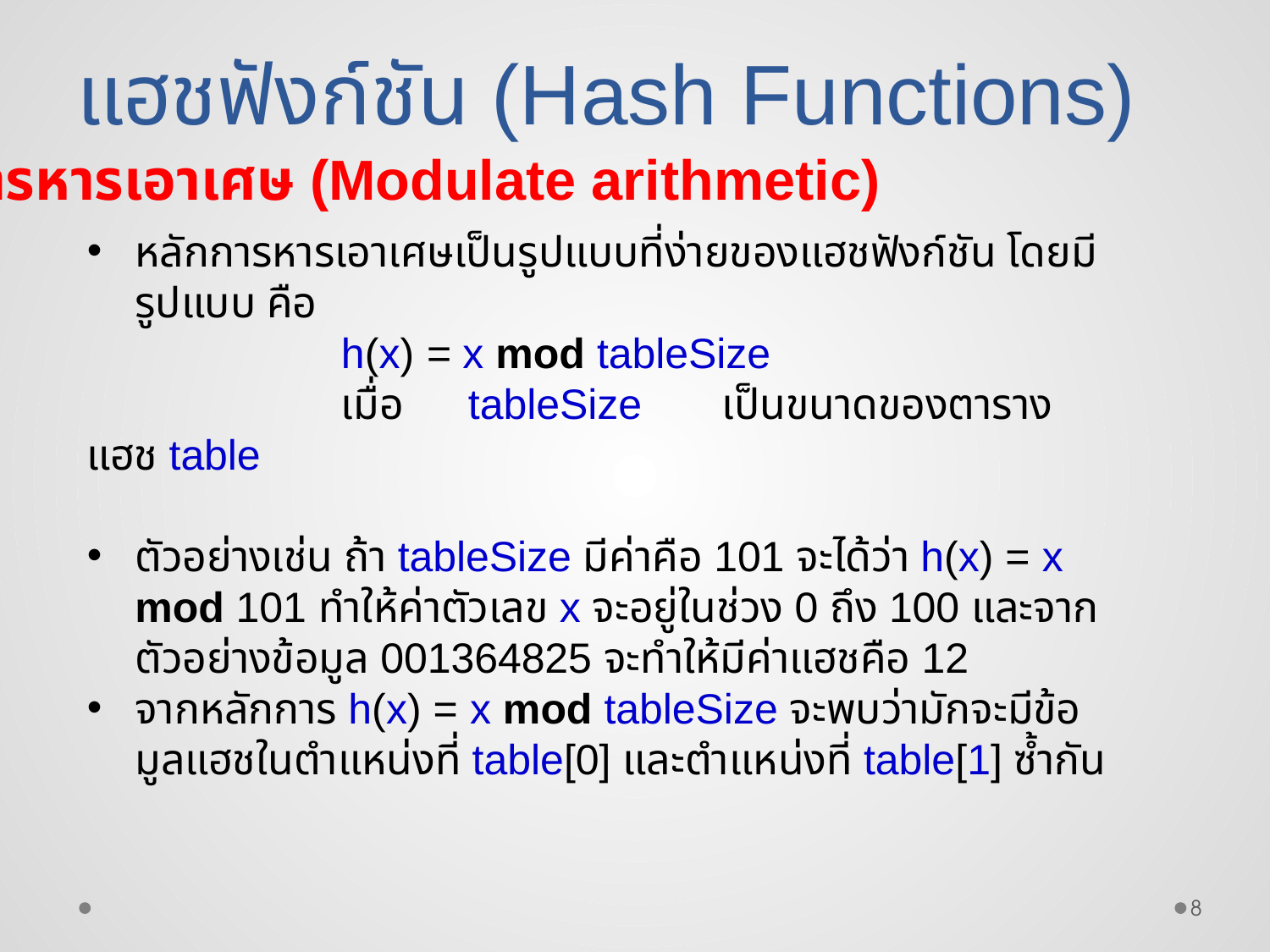

แฮชฟังก์ชัน (Hash Functions)
การหารเอาเศษ (Modulate arithmetic)
หลักการหารเอาเศษเป็นรูปแบบที่ง่ายของแฮชฟังก์ชัน โดยมีรูปแบบ คือ
		h(x) = x mod tableSize
		เมื่อ 	tableSize 	เป็นขนาดของตารางแฮช table

ตัวอย่างเช่น ถ้า tableSize มีค่าคือ 101 จะได้ว่า h(x) = x mod 101 ทำให้ค่าตัวเลข x จะอยู่ในช่วง 0 ถึง 100 และจากตัวอย่างข้อมูล 001364825 จะทำให้มีค่าแฮชคือ 12
จากหลักการ h(x) = x mod tableSize จะพบว่ามักจะมีข้อมูลแฮชในตำแหน่งที่ table[0] และตำแหน่งที่ table[1] ซ้ำกัน
8